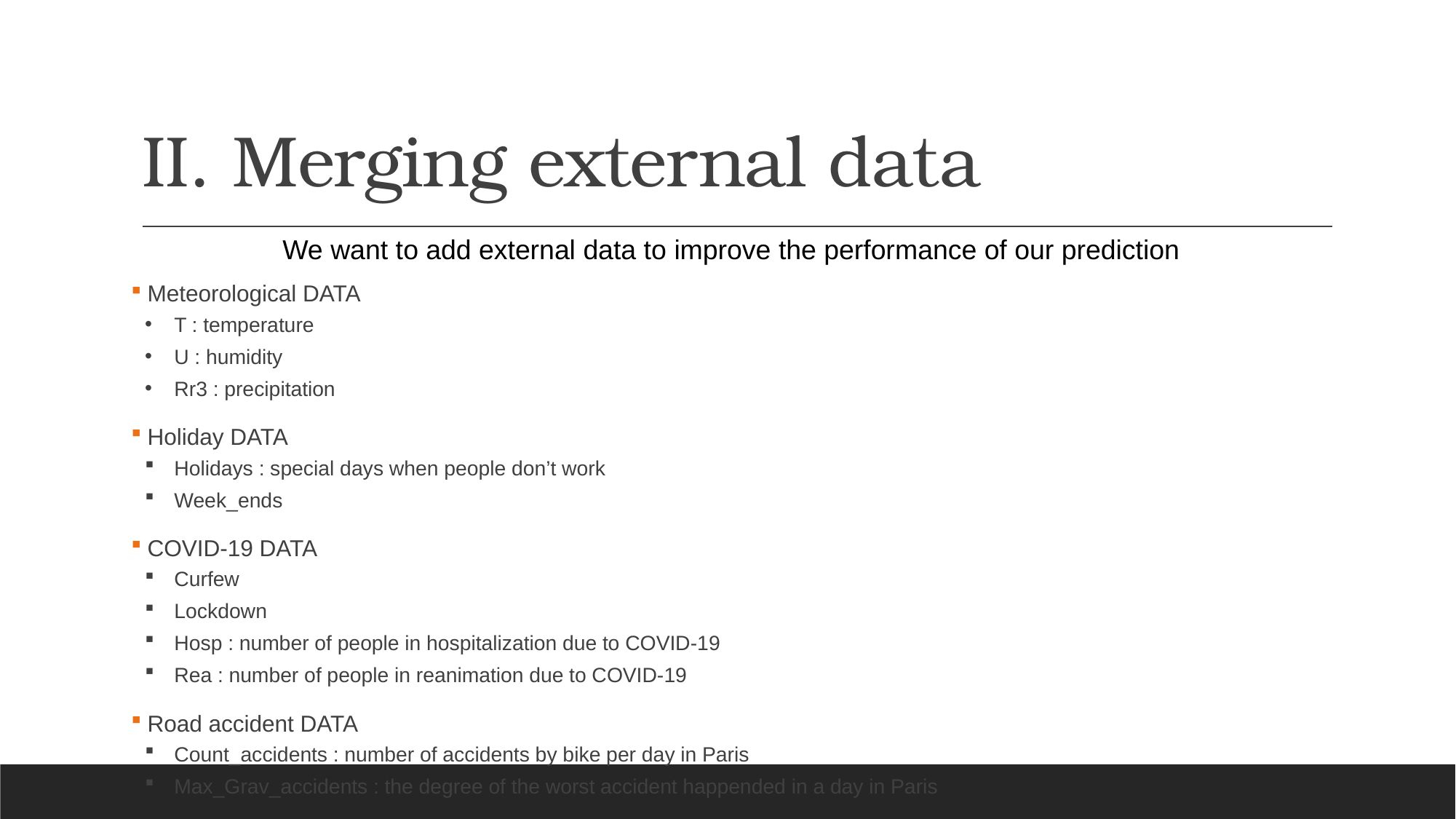

# II. Merging external data
We want to add external data to improve the performance of our prediction
 Meteorological DATA
T : temperature
U : humidity
Rr3 : precipitation
 Holiday DATA
Holidays : special days when people don’t work
Week_ends
 COVID-19 DATA
Curfew
Lockdown
Hosp : number of people in hospitalization due to COVID-19
Rea : number of people in reanimation due to COVID-19
 Road accident DATA
Count_accidents : number of accidents by bike per day in Paris
Max_Grav_accidents : the degree of the worst accident happended in a day in Paris